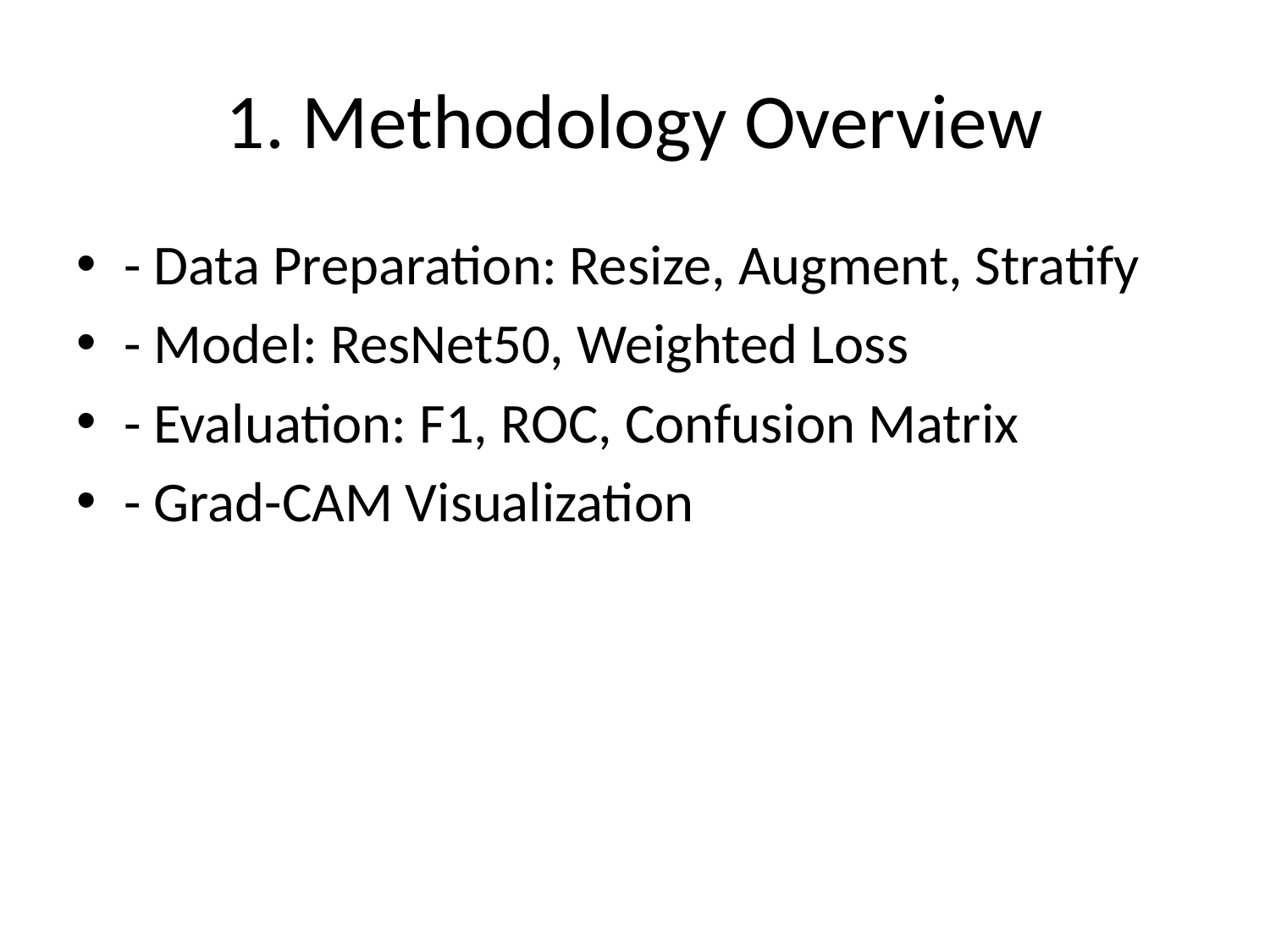

# 1. Methodology Overview
- Data Preparation: Resize, Augment, Stratify
- Model: ResNet50, Weighted Loss
- Evaluation: F1, ROC, Confusion Matrix
- Grad-CAM Visualization